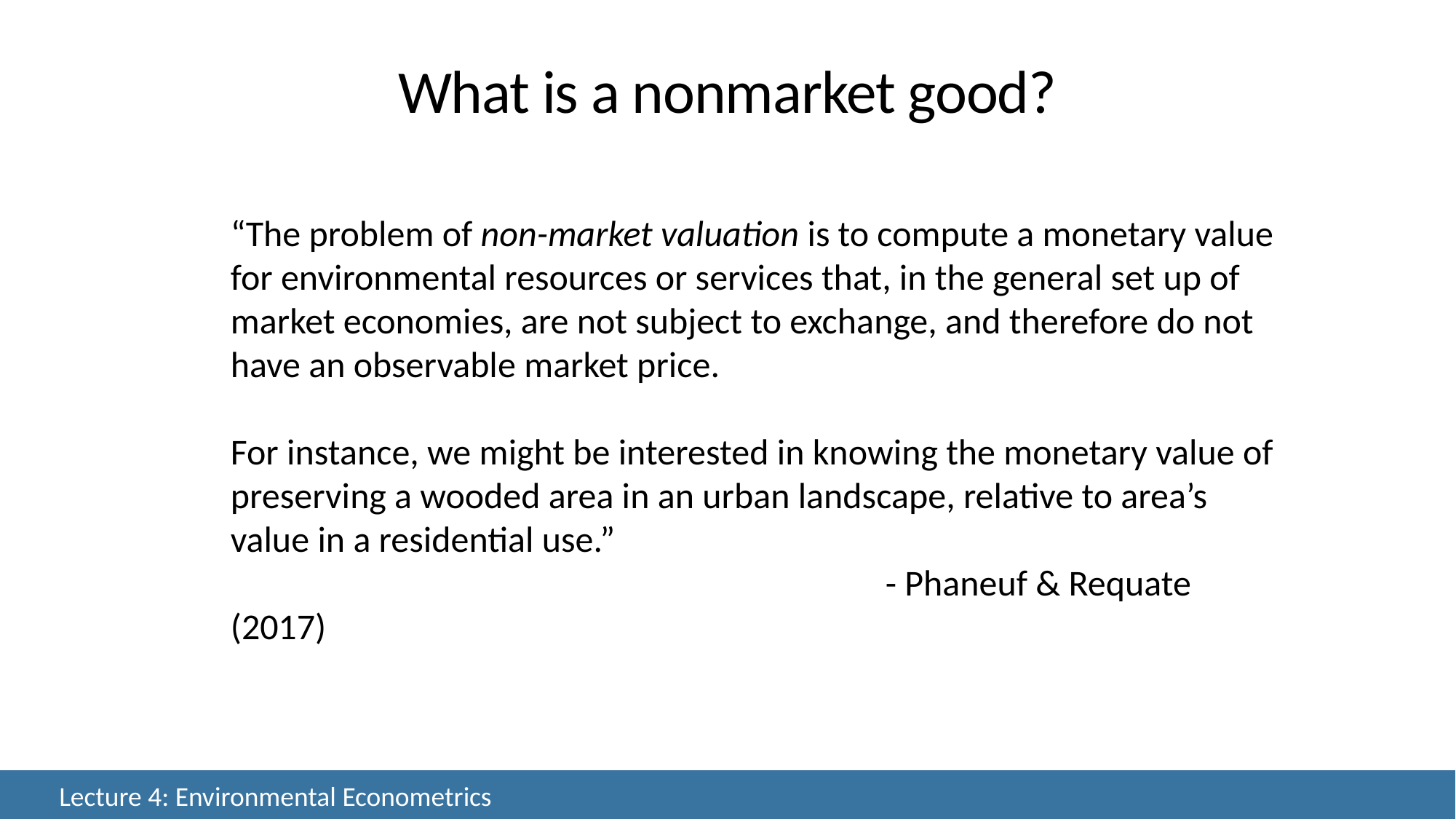

What is a nonmarket good?

“The problem of non-market valuation is to compute a monetary value for environmental resources or services that, in the general set up of market economies, are not subject to exchange, and therefore do not have an observable market price.
For instance, we might be interested in knowing the monetary value of preserving a wooded area in an urban landscape, relative to area’s value in a residential use.”
						- Phaneuf & Requate (2017)